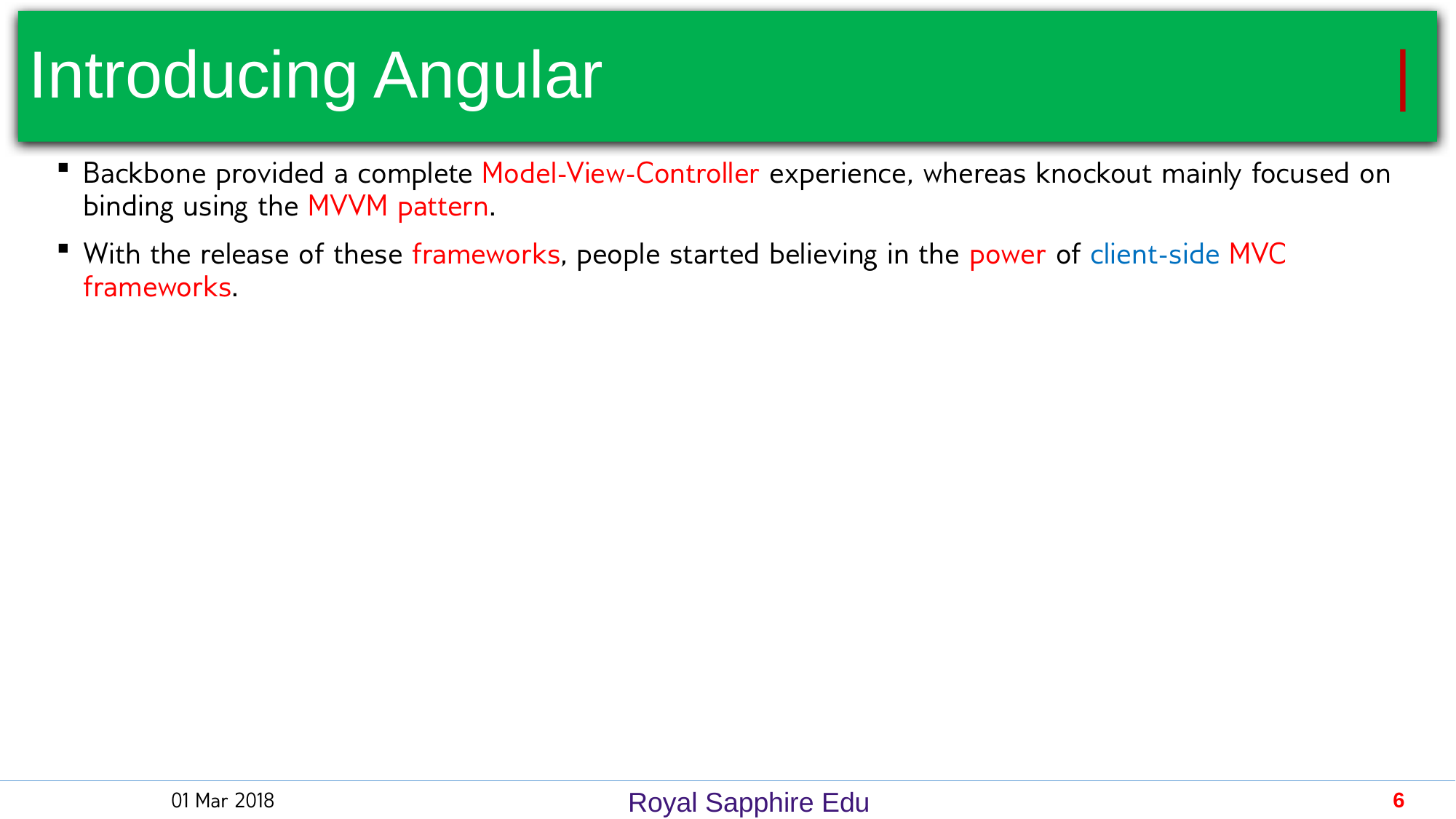

# Introducing Angular							   |
Backbone provided a complete Model-View-Controller experience, whereas knockout mainly focused on binding using the MVVM pattern.
With the release of these frameworks, people started believing in the power of client-side MVC frameworks.
01 Mar 2018
6